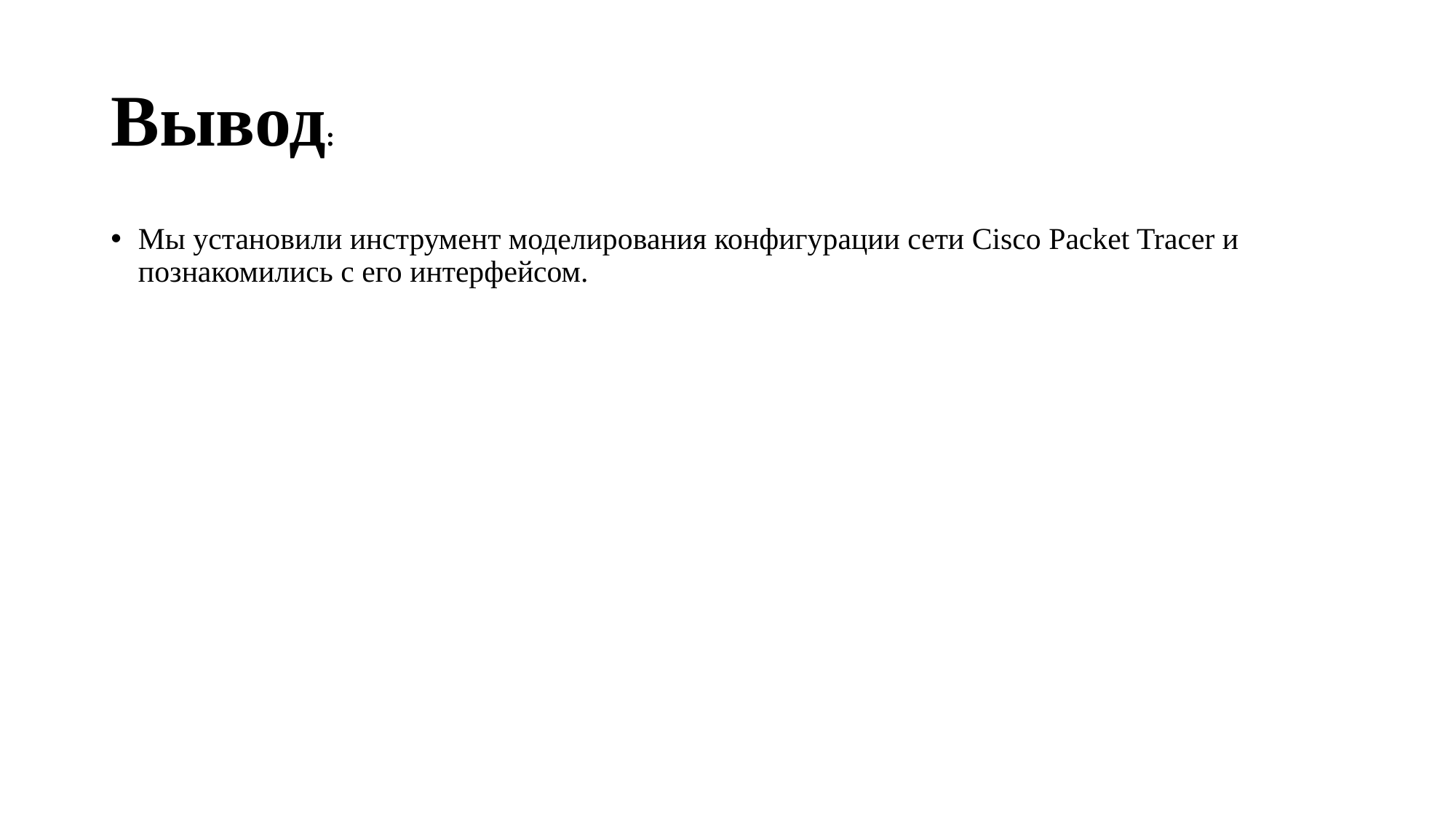

# Вывод:
Мы установили инструмент моделирования конфигурации сети Cisco Packet Tracer и познакомились с его интерфейсом.